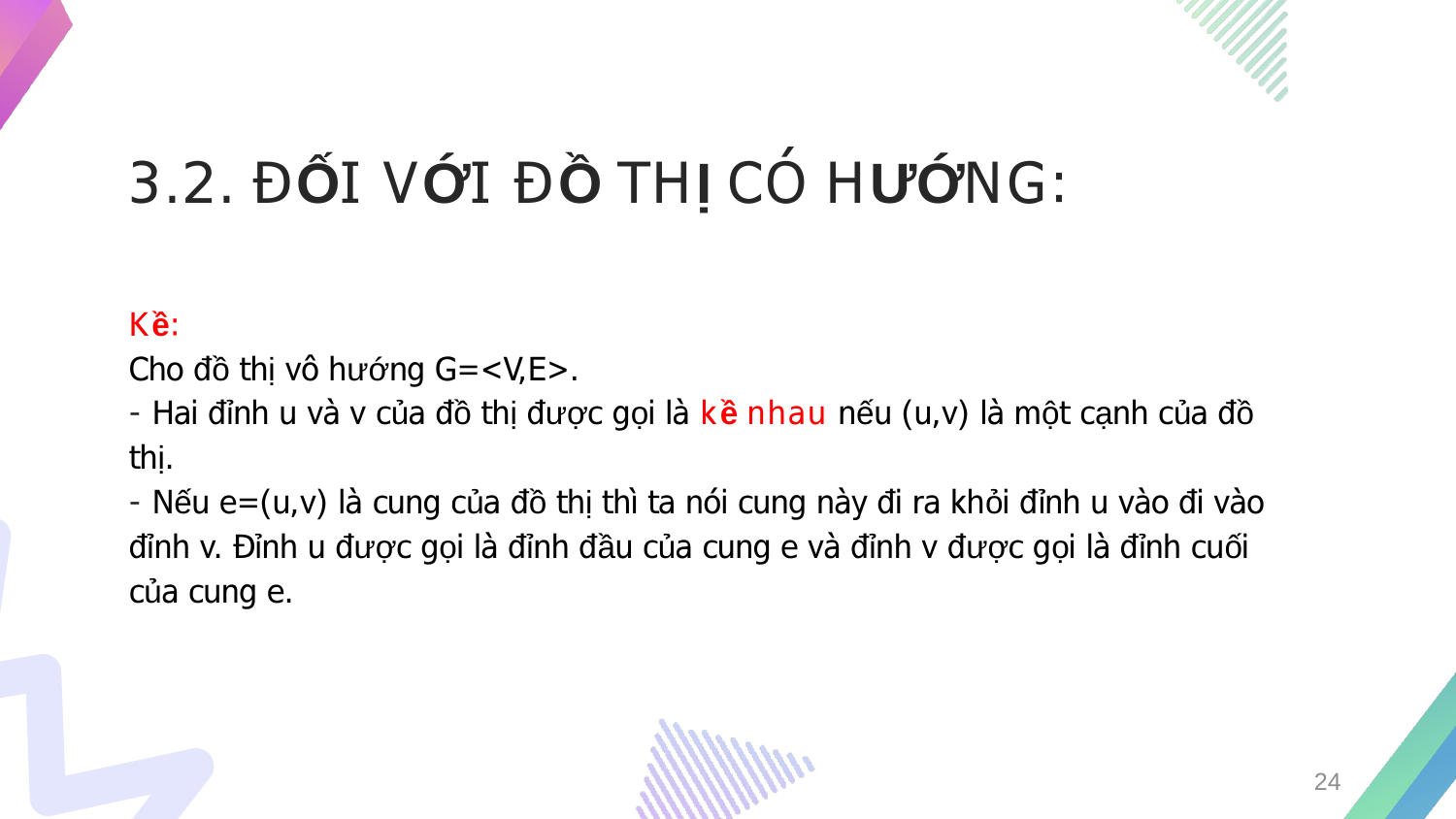

# 3.2. ĐỐI VỚI ĐỒ THỊ CÓ HƯỚNG:
Kề:
Cho đồ thị vô hướng G=<V,E>.
- Hai đỉnh u và v của đồ thị được gọi là kề nhau nếu (u,v) là một cạnh của đồ thị.
- Nếu e=(u,v) là cung của đồ thị thì ta nói cung này đi ra khỏi đỉnh u vào đi vào đỉnh v. Đỉnh u được gọi là đỉnh đầu của cung e và đỉnh v được gọi là đỉnh cuối của cung e.
24